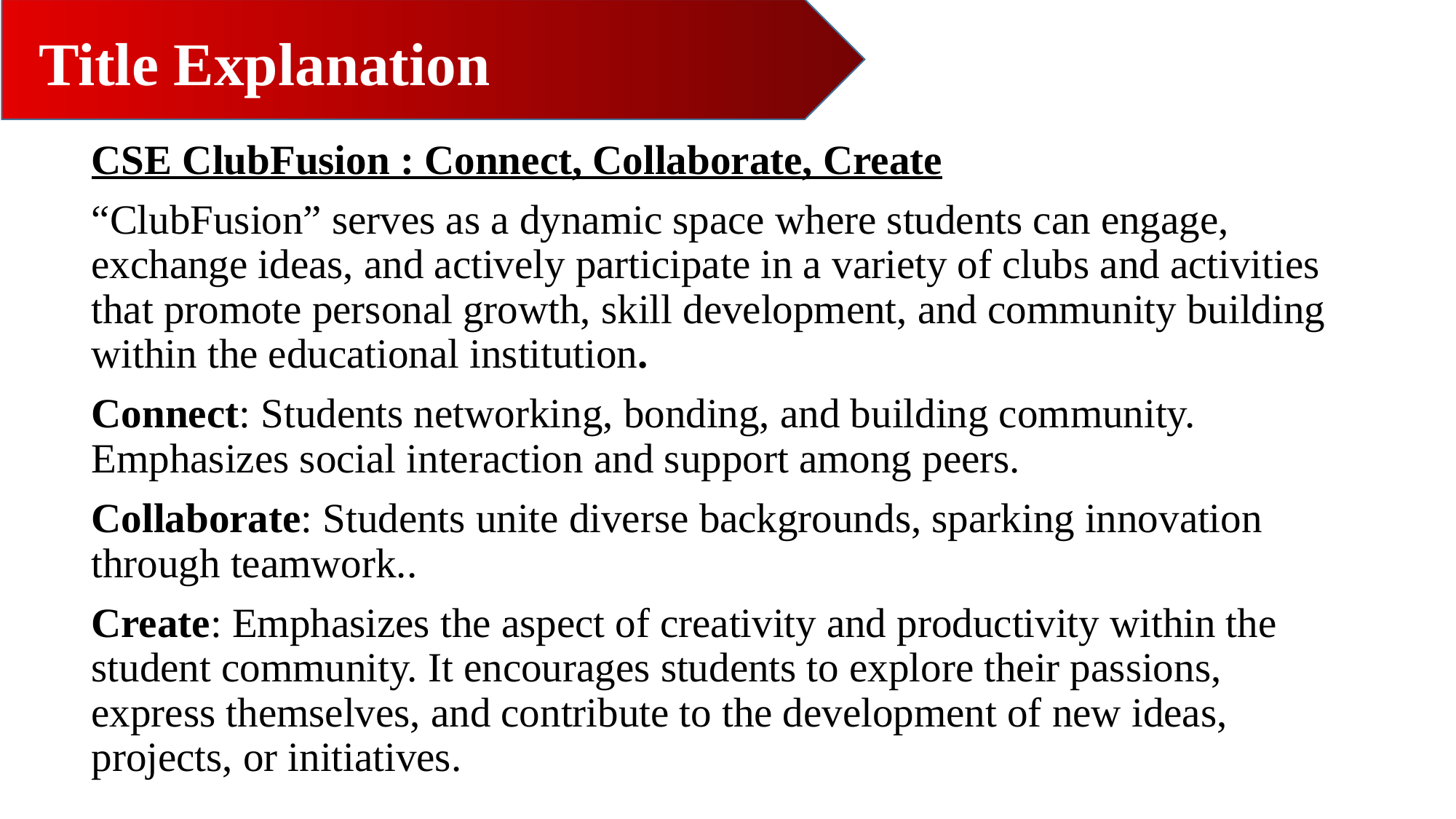

Title Explanation
CSE ClubFusion : Connect, Collaborate, Create
“ClubFusion” serves as a dynamic space where students can engage, exchange ideas, and actively participate in a variety of clubs and activities that promote personal growth, skill development, and community building within the educational institution.
Connect: Students networking, bonding, and building community. Emphasizes social interaction and support among peers.
Collaborate: Students unite diverse backgrounds, sparking innovation through teamwork..
Create: Emphasizes the aspect of creativity and productivity within the student community. It encourages students to explore their passions, express themselves, and contribute to the development of new ideas, projects, or initiatives.